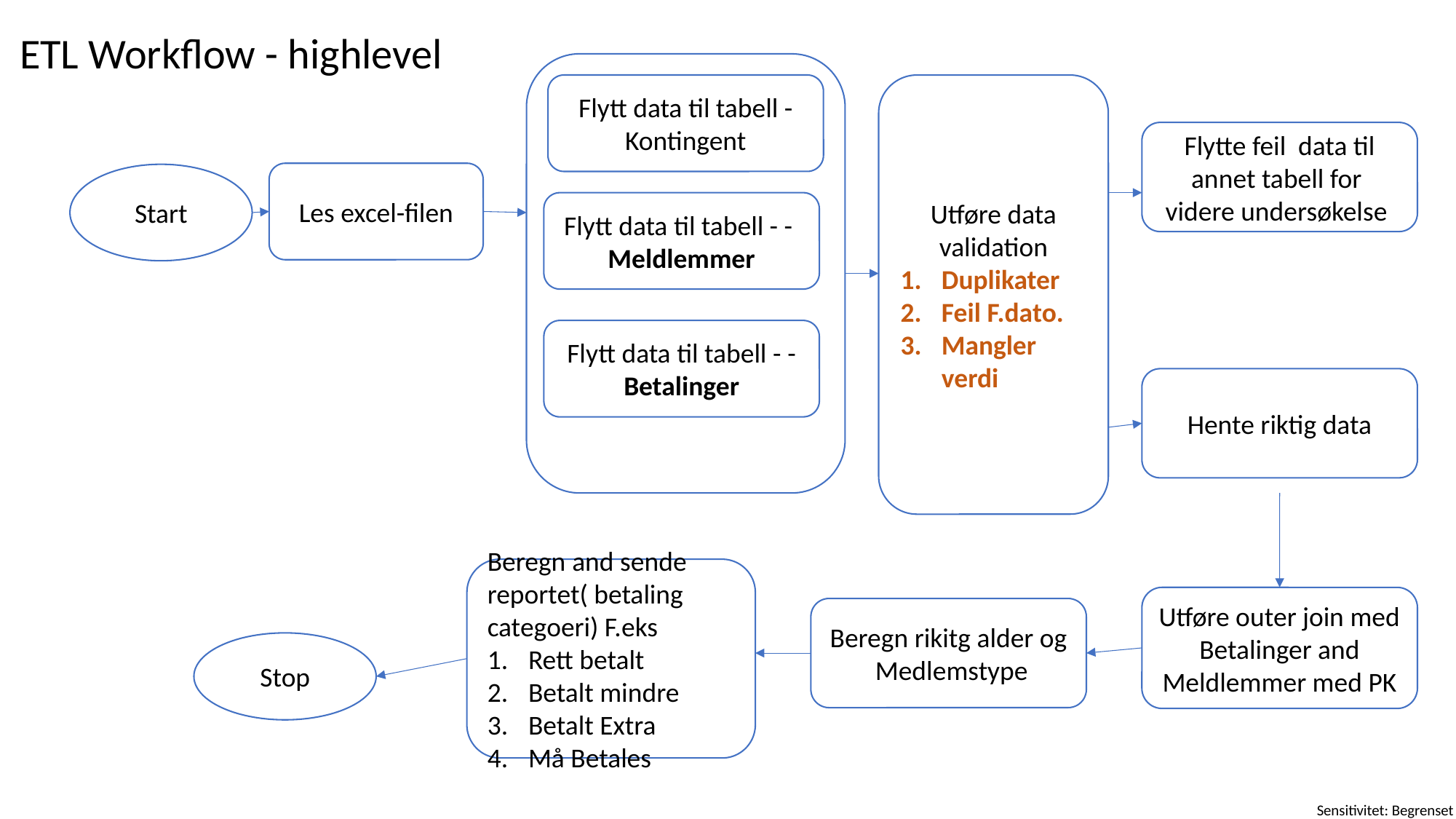

ETL Workflow - highlevel

Flytt data til tabell - Kontingent
Flytt data til tabell - -  Meldlemmer
Flytt data til tabell - - Betalinger
Utføre data validation
Duplikater
Feil F.dato.
Mangler verdi
Flytte feil  data til annet tabell for  videre undersøkelse
Les excel-filen
Start
Hente riktig data
Beregn and sende reportet( betaling categoeri) F.eks
Rett betalt
Betalt mindre
Betalt Extra
Må Betales
Utføre outer join med Betalinger and Meldlemmer med PK
Beregn rikitg alder og  Medlemstype
Stop